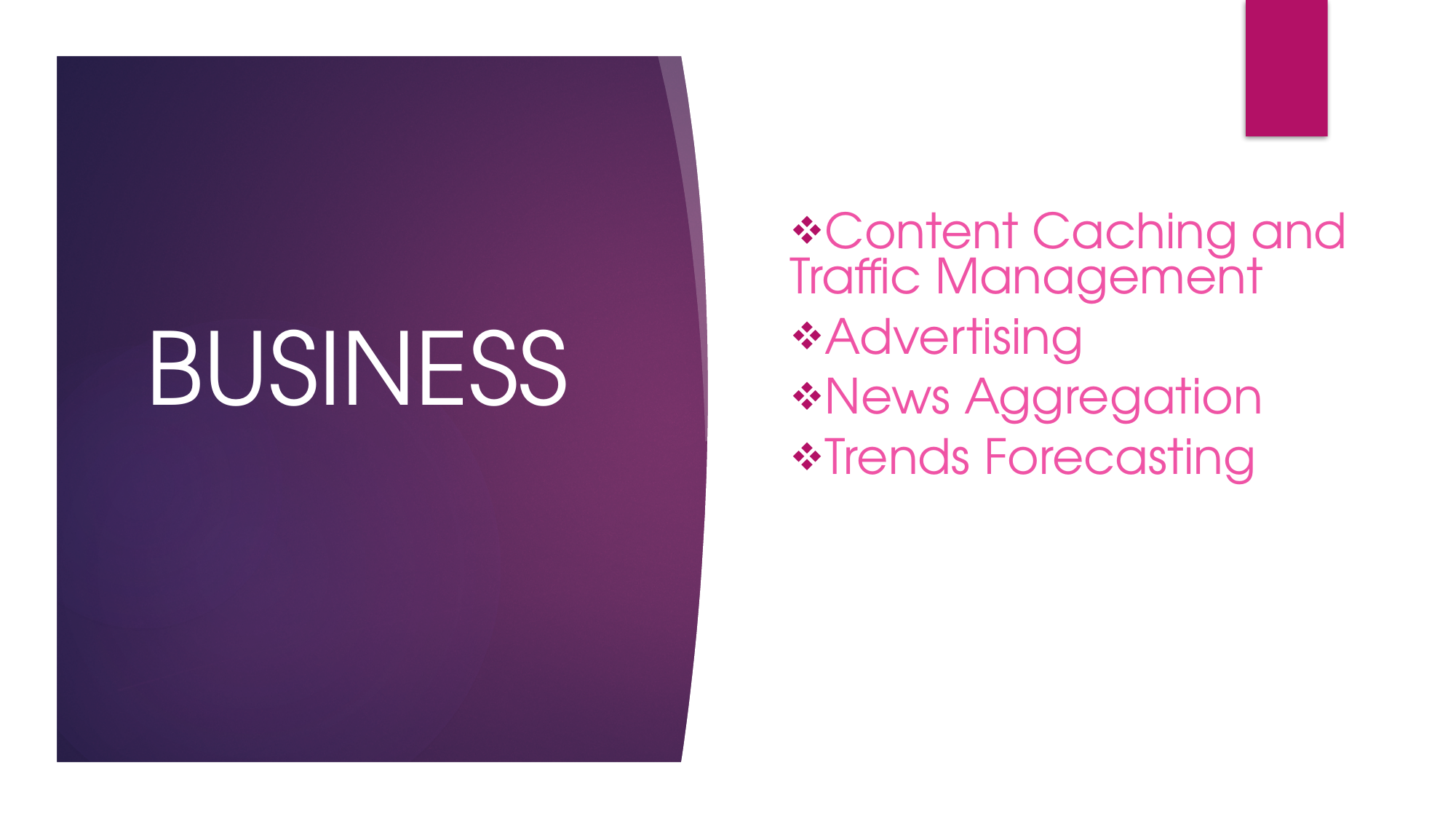

Content Caching and Traffic Management
Advertising
News Aggregation
Trends Forecasting
# BUSINESS